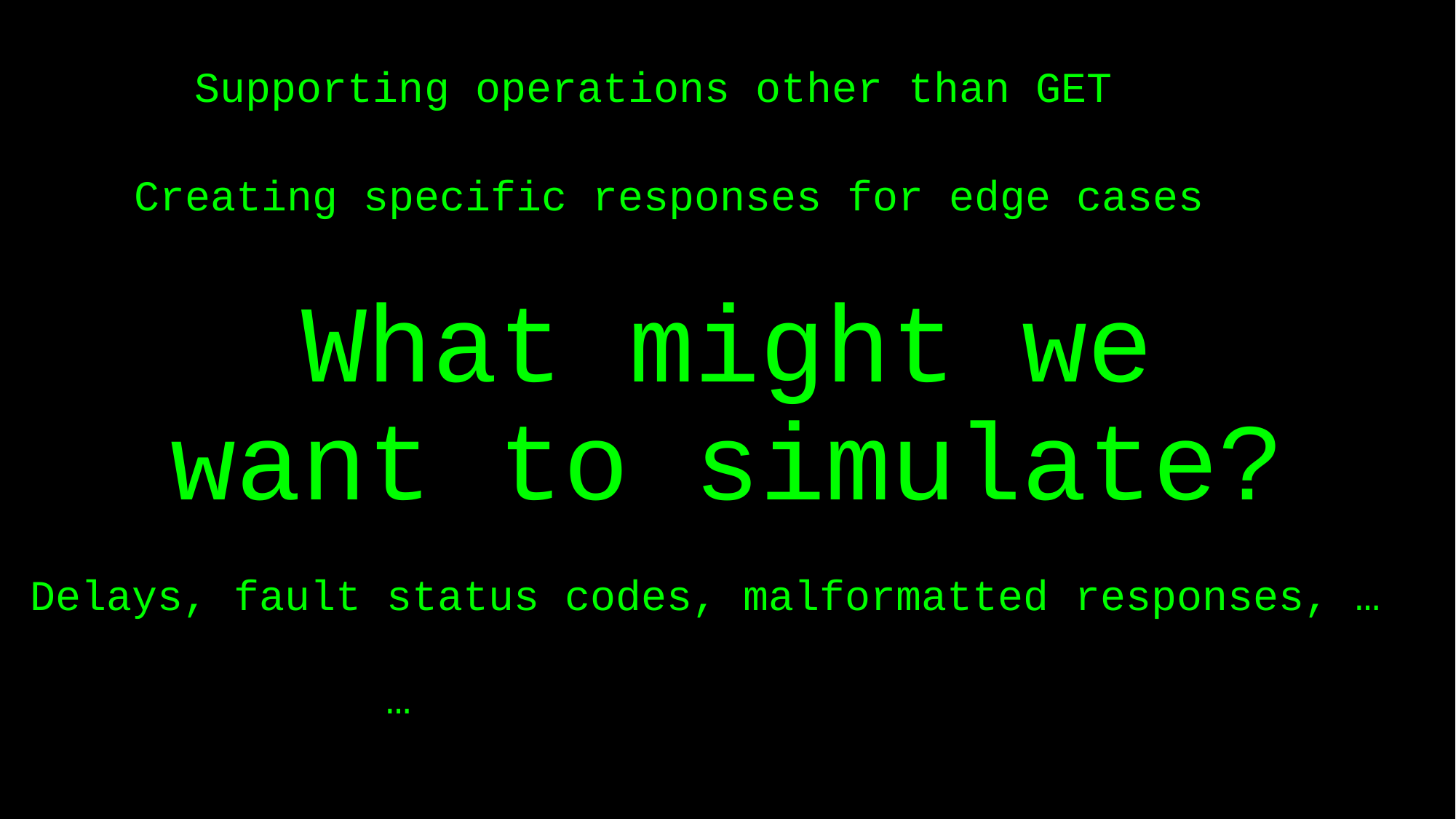

# What might we want to simulate?
Supporting operations other than GET
Creating specific responses for edge cases
Delays, fault status codes, malformatted responses, …
…